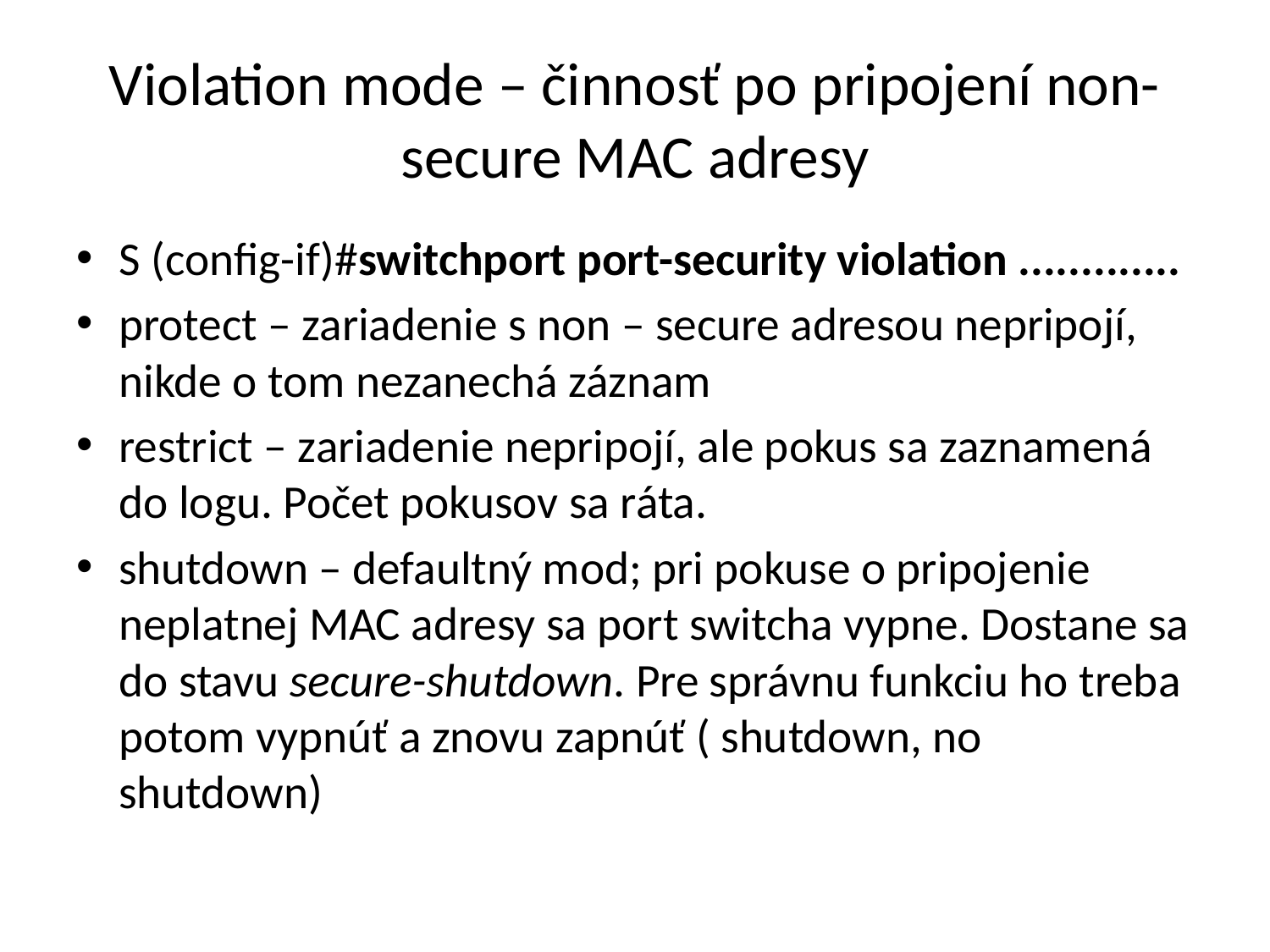

# Violation mode – činnosť po pripojení non-secure MAC adresy
S (config-if)#switchport port-security violation .............
protect – zariadenie s non – secure adresou nepripojí, nikde o tom nezanechá záznam
restrict – zariadenie nepripojí, ale pokus sa zaznamená do logu. Počet pokusov sa ráta.
shutdown – defaultný mod; pri pokuse o pripojenie neplatnej MAC adresy sa port switcha vypne. Dostane sa do stavu secure-shutdown. Pre správnu funkciu ho treba potom vypnúť a znovu zapnúť ( shutdown, no shutdown)